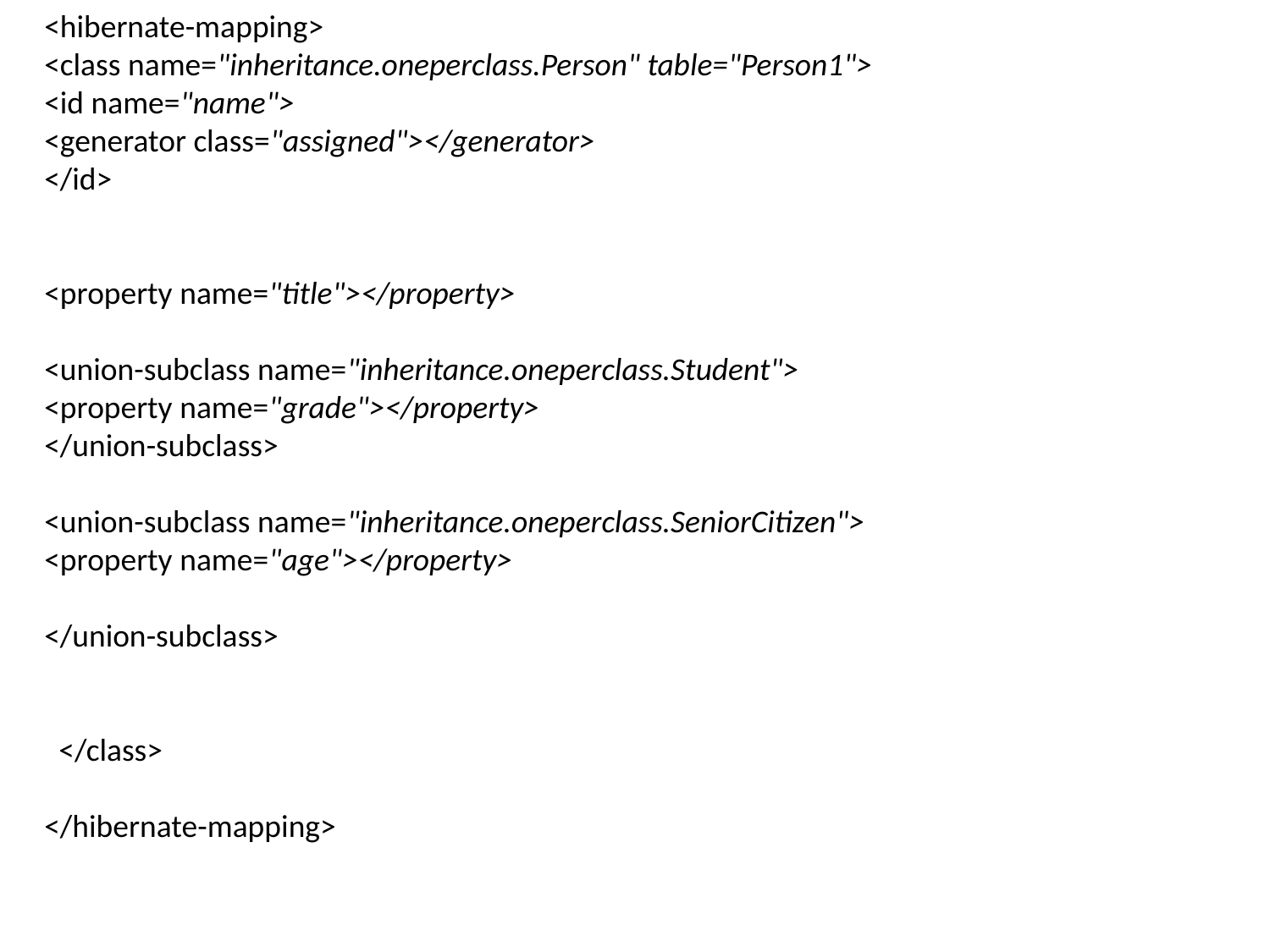

<hibernate-mapping>
<class name="inheritance.oneperclass.Person" table="Person1">
<id name="name">
<generator class="assigned"></generator>
</id>

<property name="title"></property>

<union-subclass name="inheritance.oneperclass.Student">
<property name="grade"></property>
</union-subclass>

<union-subclass name="inheritance.oneperclass.SeniorCitizen">
<property name="age"></property>

</union-subclass>

  </class>

</hibernate-mapping>